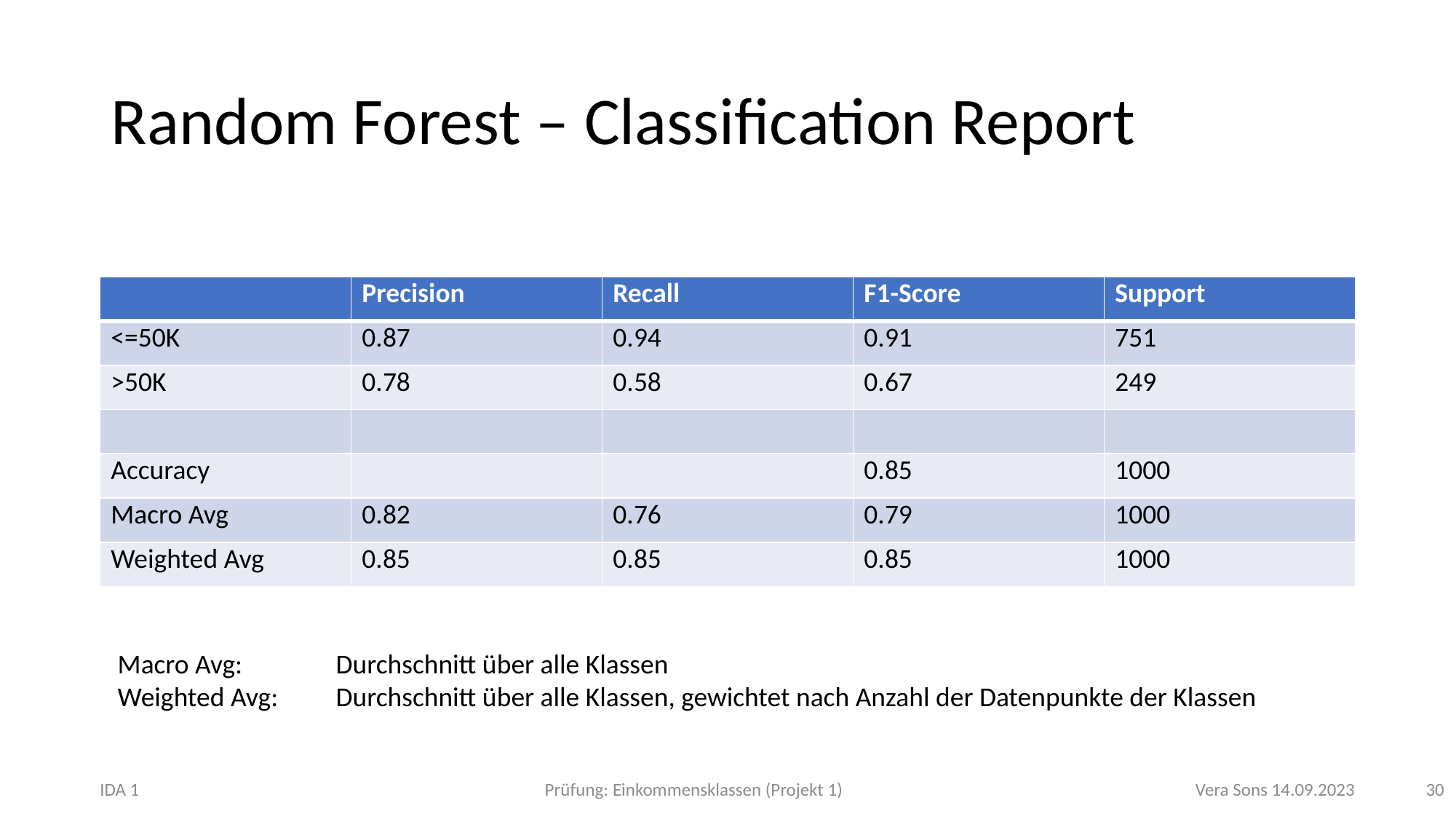

# Random Forest – Classification Report
|  | Precision | Recall | F1-Score | Support |
| --- | --- | --- | --- | --- |
| <=50K | 0.87 | 0.94 | 0.91 | 751 |
| >50K | 0.78 | 0.58 | 0.67 | 249 |
|  |  |  |  |  |
| Accuracy |  |  | 0.85 | 1000 |
| Macro Avg | 0.82 | 0.76 | 0.79 | 1000 |
| Weighted Avg | 0.85 | 0.85 | 0.85 | 1000 |
Macro Avg: 	Durchschnitt über alle Klassen
Weighted Avg: 	Durchschnitt über alle Klassen, gewichtet nach Anzahl der Datenpunkte der Klassen
30
IDA 1				  Prüfung: Einkommensklassen (Projekt 1)				 Vera Sons 14.09.2023